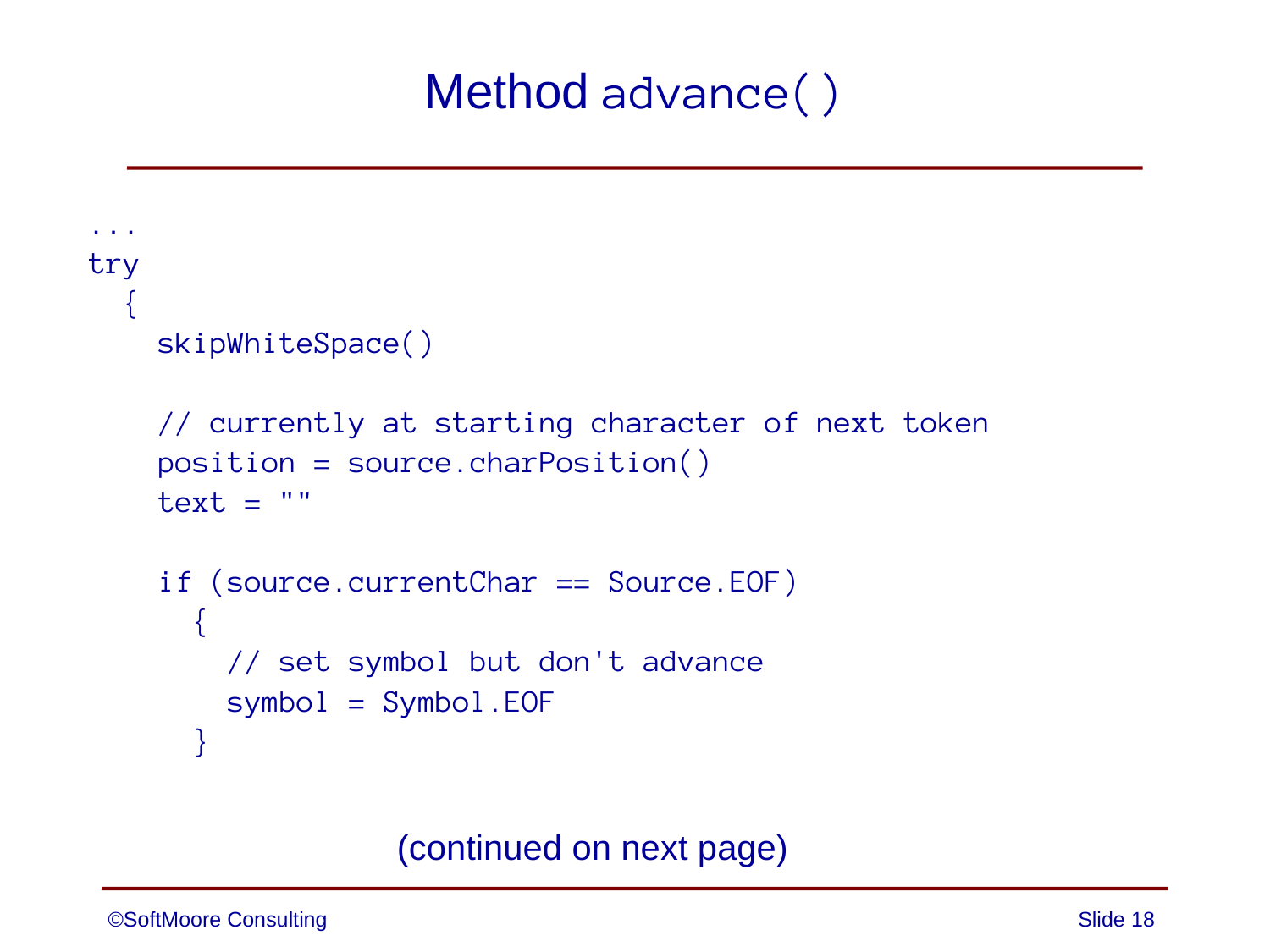

# Method advance()
...
try
  {
    skipWhiteSpace()

    // currently at starting character of next token
    position = source.charPosition()
    text = ""

    if (source.currentChar == Source.EOF)
      {
        // set symbol but don't advance
        symbol = Symbol.EOF
      }

(continued on next page)
©SoftMoore Consulting
Slide 18